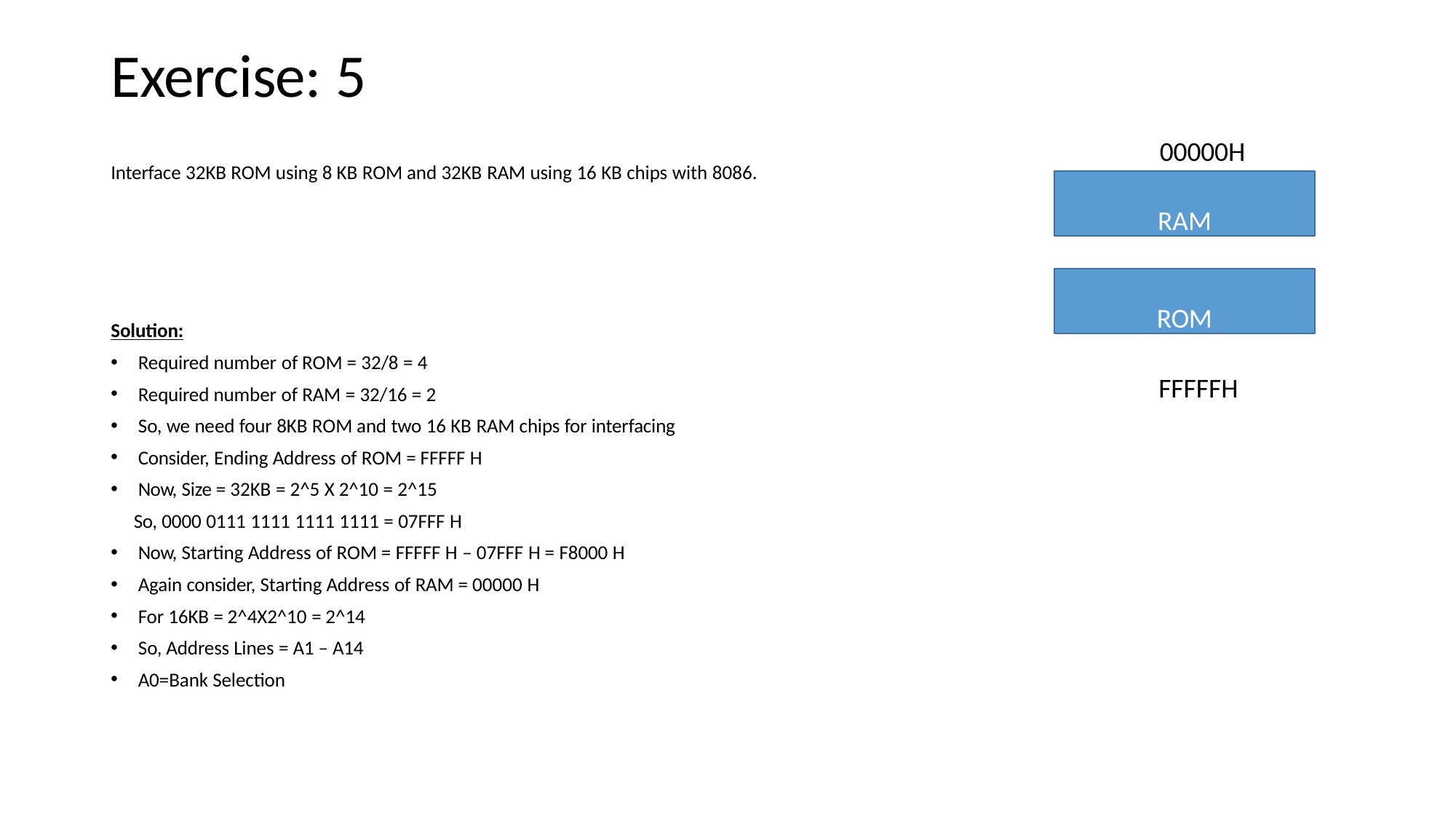

# Exercise: 5
00000H
Interface 32KB ROM using 8 KB ROM and 32KB RAM using 16 KB chips with 8086.

RAM

ROM
Solution:
Required number of ROM = 32/8 = 4
Required number of RAM = 32/16 = 2
So, we need four 8KB ROM and two 16 KB RAM chips for interfacing
Consider, Ending Address of ROM = FFFFF H
Now, Size = 32KB = 2^5 X 2^10 = 2^15
So, 0000 0111 1111 1111 1111 = 07FFF H
Now, Starting Address of ROM = FFFFF H – 07FFF H = F8000 H
Again consider, Starting Address of RAM = 00000 H
For 16KB = 2^4X2^10 = 2^14
So, Address Lines = A1 – A14
A0=Bank Selection
FFFFFH